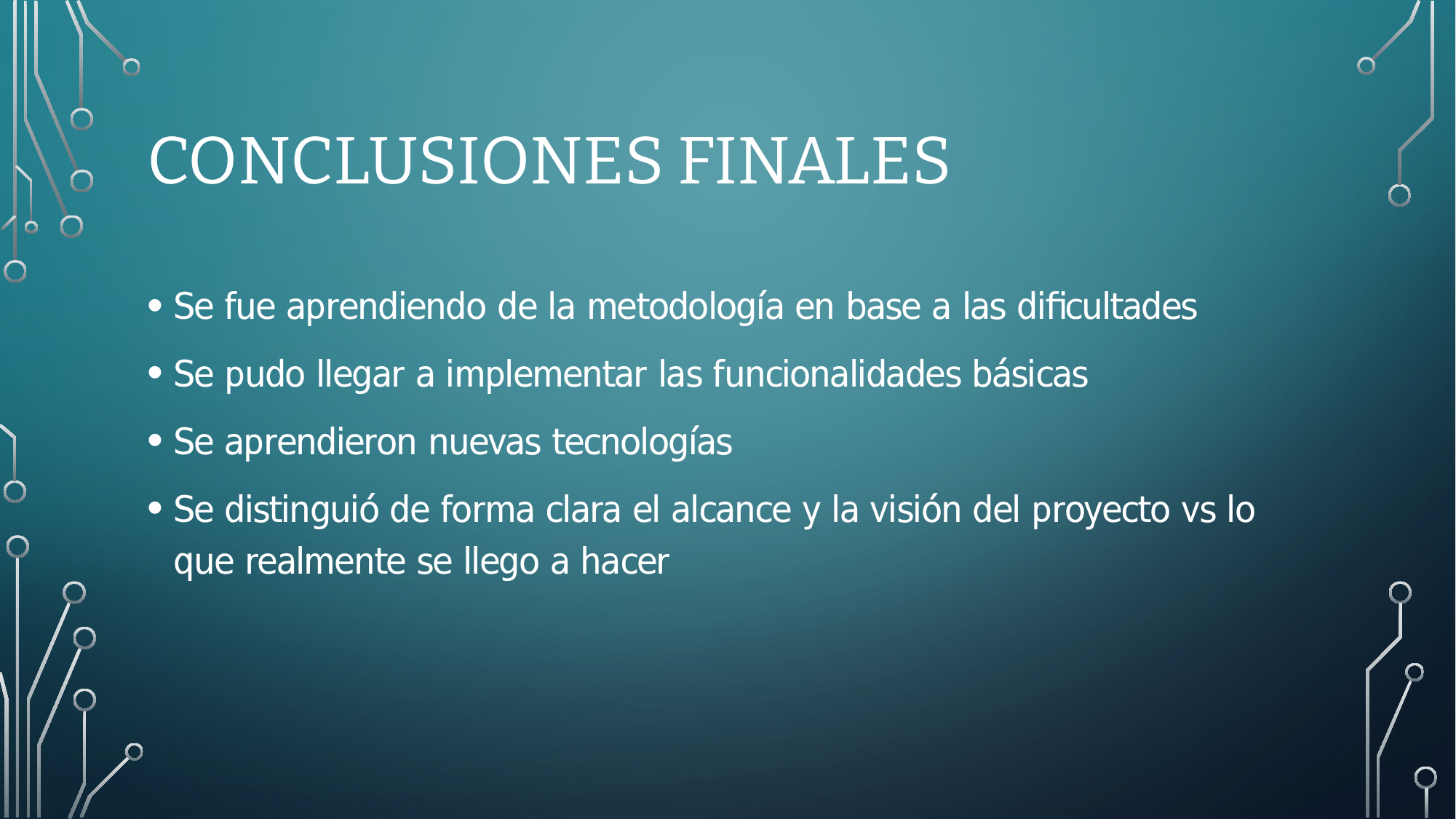

# Conclusiones finales
Se fue aprendiendo de la metodología en base a las dificultades
Se pudo llegar a implementar las funcionalidades básicas
Se aprendieron nuevas tecnologías
Se distinguió de forma clara el alcance y la visión del proyecto vs lo que realmente se llego a hacer